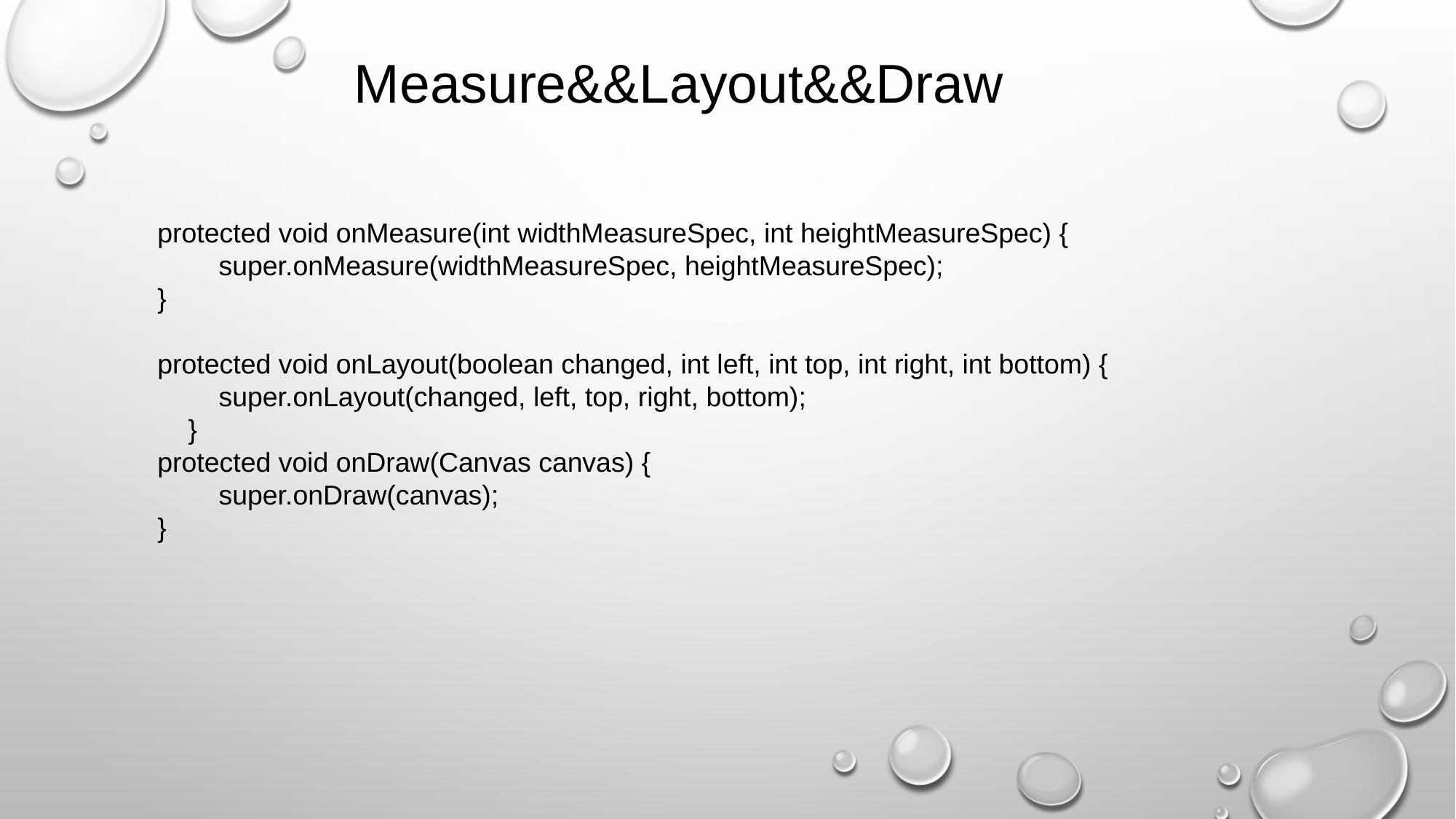

Measure&&Layout&&Draw
protected void onMeasure(int widthMeasureSpec, int heightMeasureSpec) {
        super.onMeasure(widthMeasureSpec, heightMeasureSpec);
}

protected void onLayout(boolean changed, int left, int top, int right, int bottom) {
        super.onLayout(changed, left, top, right, bottom);
    }
protected void onDraw(Canvas canvas) {
        super.onDraw(canvas);
}